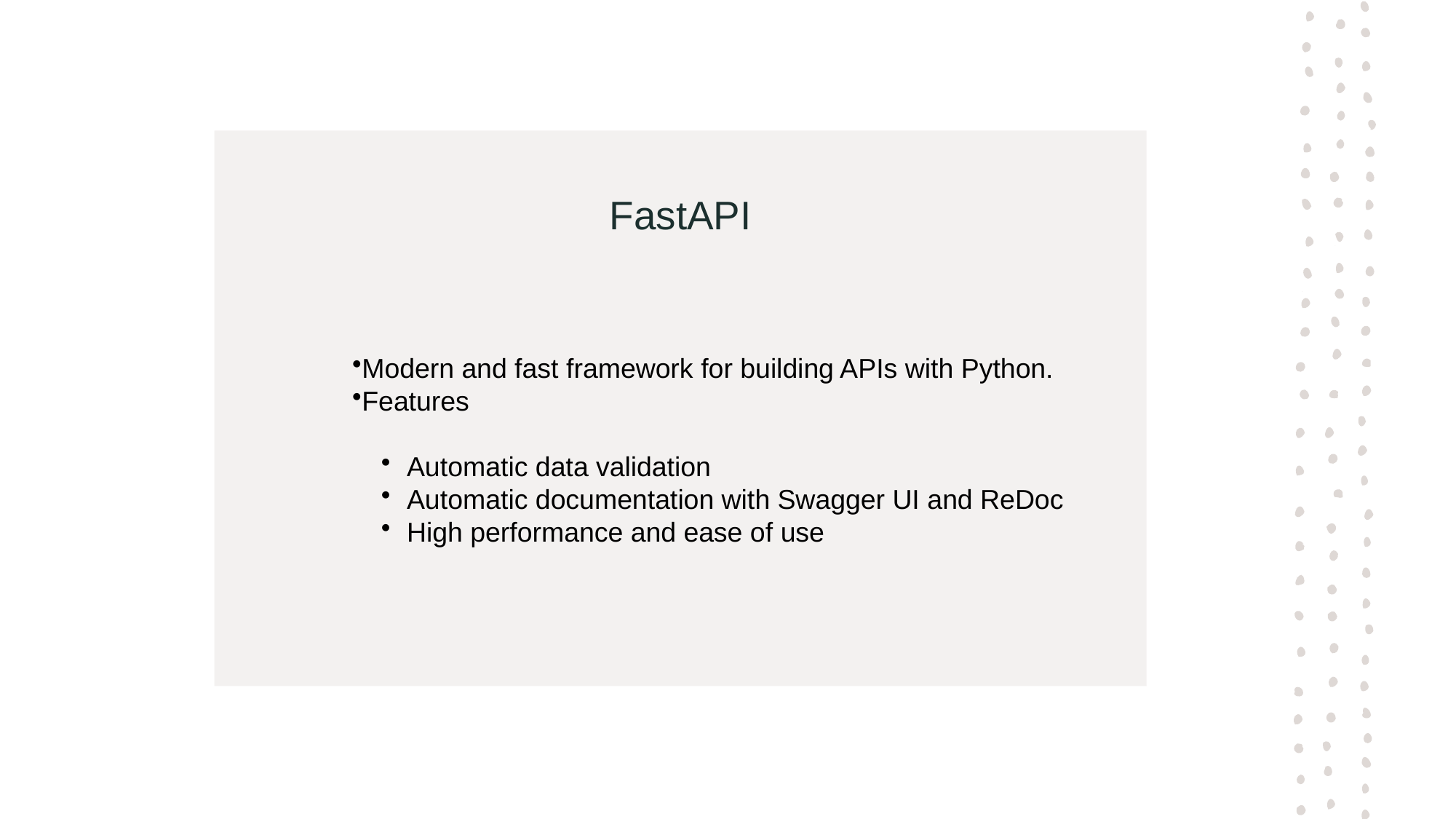

# FastAPI

Modern and fast framework for building APIs with Python.
Features

Automatic data validation
Automatic documentation with Swagger UI and ReDoc
High performance and ease of use